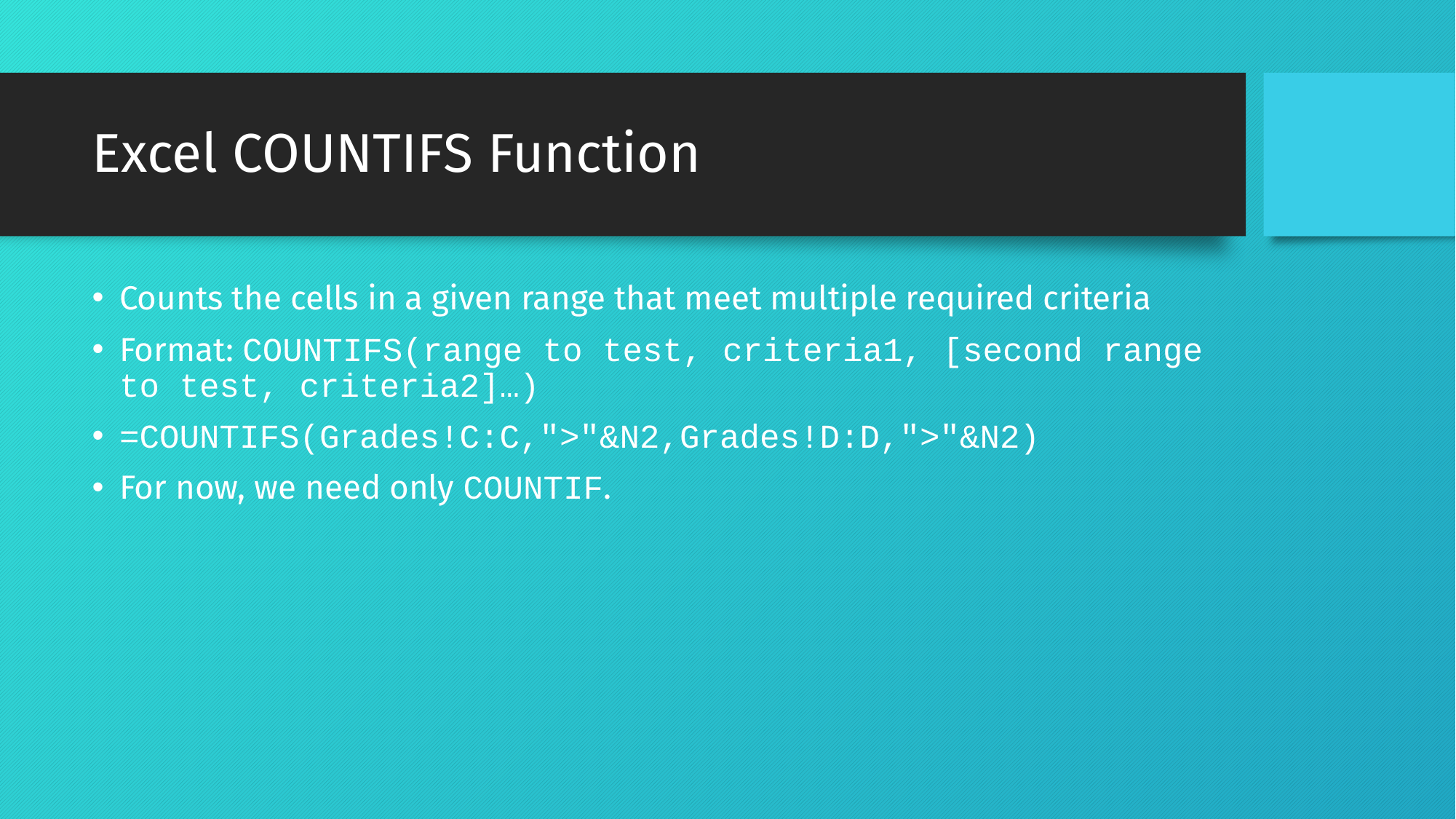

# Excel COUNTIFS Function
Counts the cells in a given range that meet multiple required criteria
Format: COUNTIFS(range to test, criteria1, [second range to test, criteria2]…)
=COUNTIFS(Grades!C:C,">"&N2,Grades!D:D,">"&N2)
For now, we need only COUNTIF.